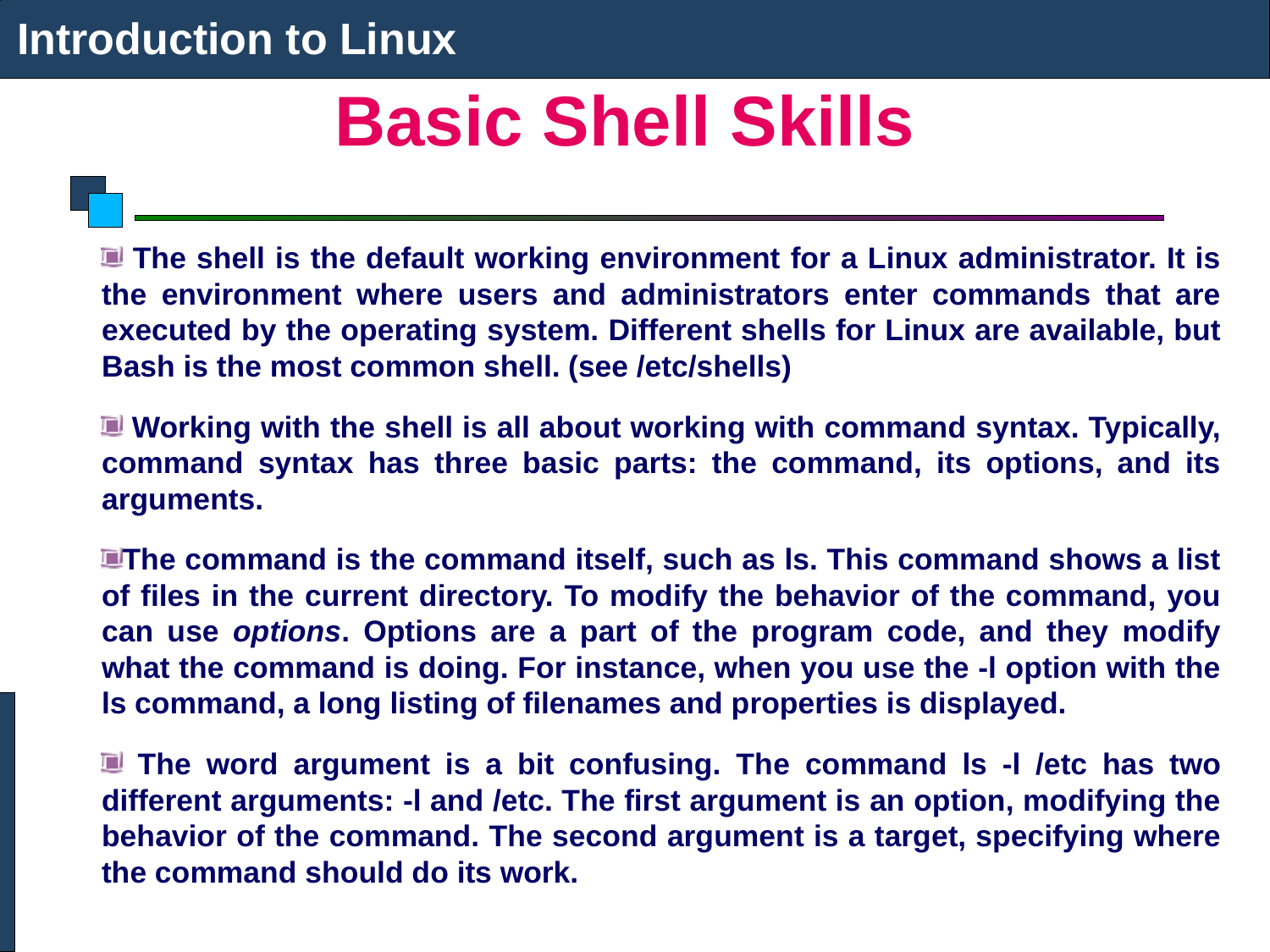

Introduction to Linux
# Basic Shell Skills

 The shell is the default working environment for a Linux administrator. It is the environment where users and administrators enter commands that are executed by the operating system. Different shells for Linux are available, but Bash is the most common shell. (see /etc/shells)
 Working with the shell is all about working with command syntax. Typically, command syntax has three basic parts: the command, its options, and its arguments.
The command is the command itself, such as ls. This command shows a list of files in the current directory. To modify the behavior of the command, you can use options. Options are a part of the program code, and they modify what the command is doing. For instance, when you use the -l option with the ls command, a long listing of filenames and properties is displayed.
 The word argument is a bit confusing. The command ls -l /etc has two different arguments: -l and /etc. The first argument is an option, modifying the behavior of the command. The second argument is a target, specifying where the command should do its work.